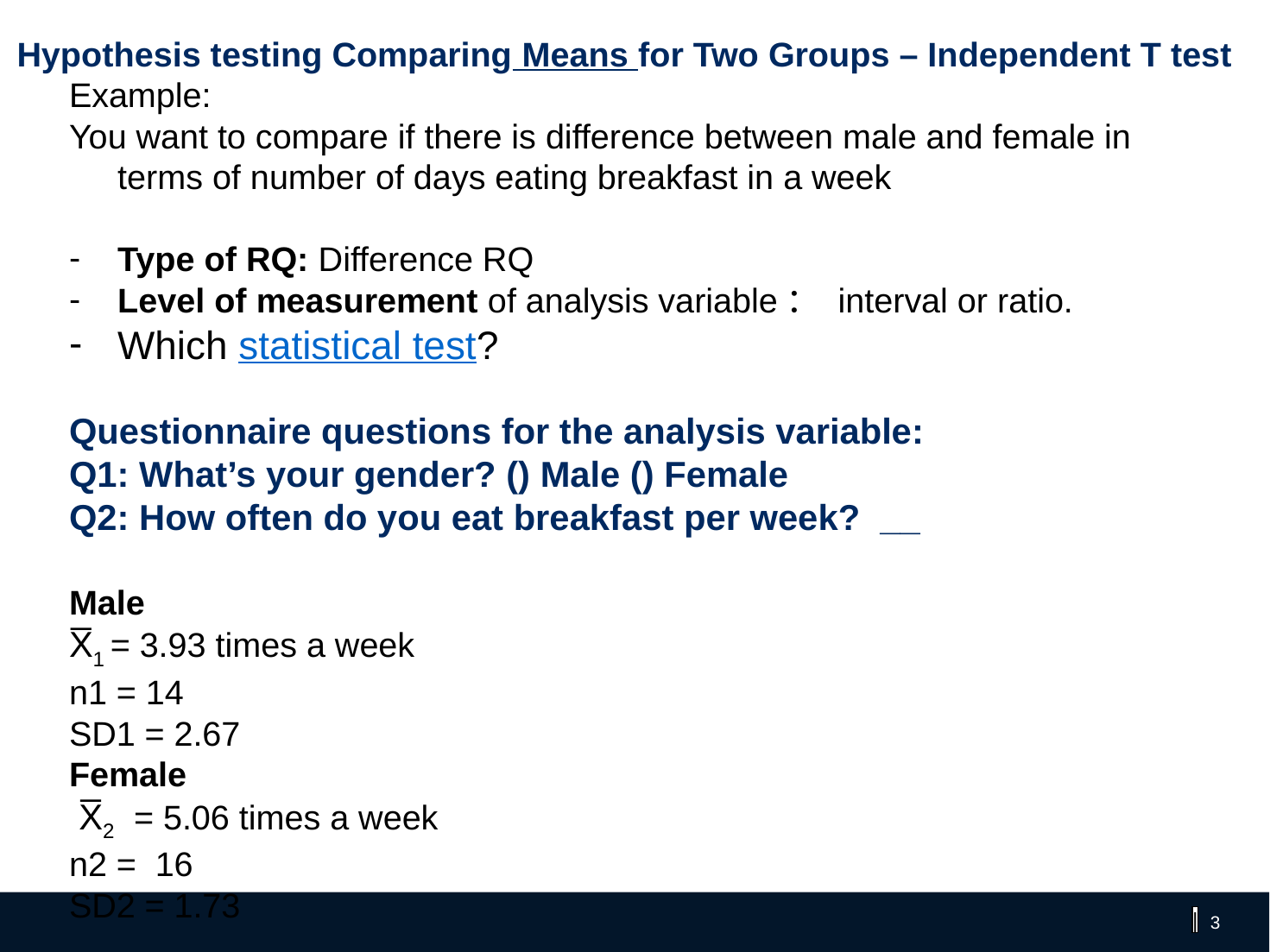

# Hypothesis testing Comparing Means for Two Groups – Independent T test
Example:
You want to compare if there is difference between male and female in terms of number of days eating breakfast in a week

Type of RQ: Difference RQ
Level of measurement of analysis variable： interval or ratio.
Which statistical test?

Questionnaire questions for the analysis variable:
Q1: What’s your gender? () Male () Female
Q2: How often do you eat breakfast per week?  __

Male
X̅1 = 3.93 times a week
n1 = 14
SD1 = 2.67
Female
 X̅2  = 5.06 times a week
n2 =  16
SD2 = 1.73

3